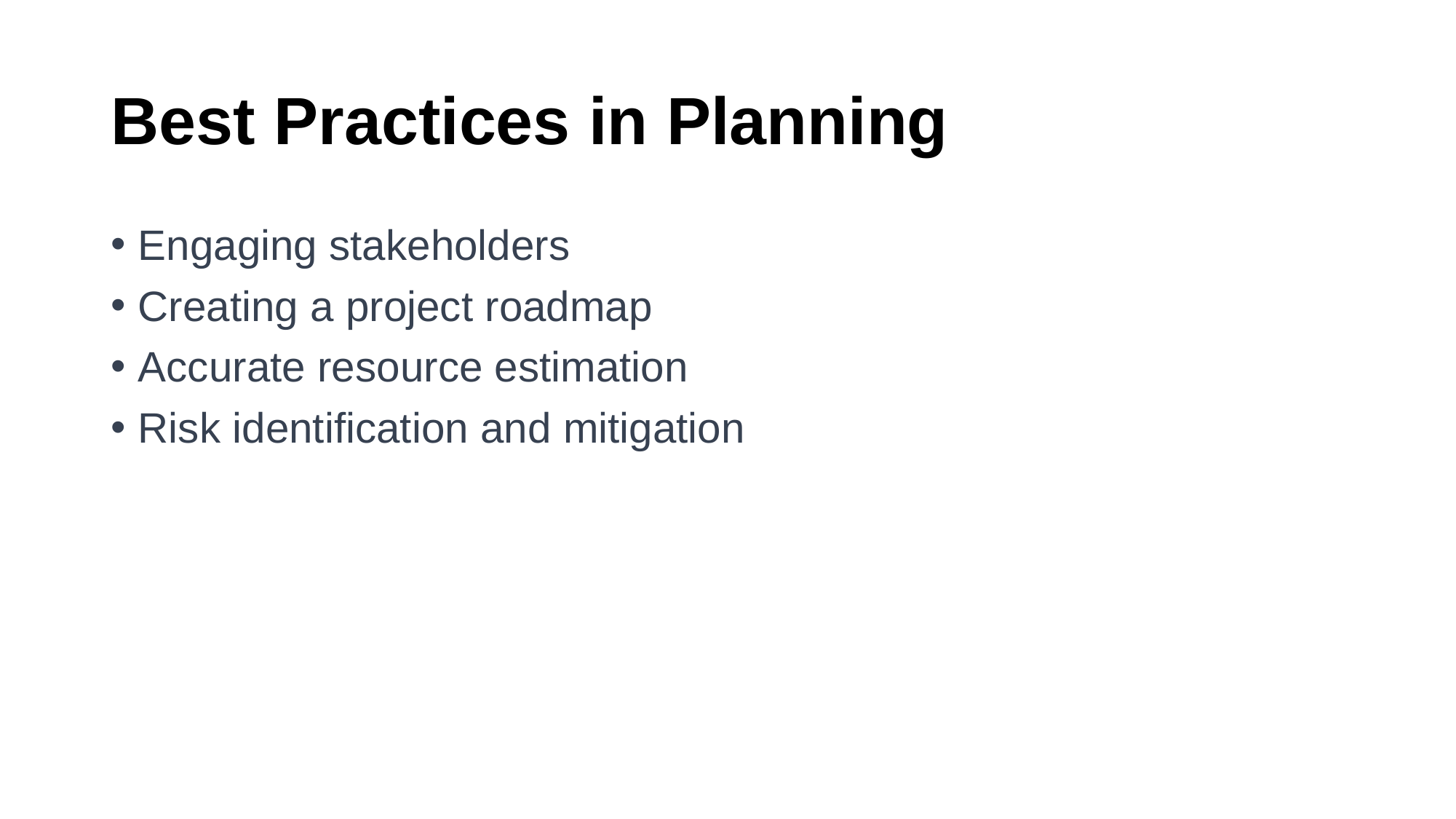

# Best Practices in Planning
Engaging stakeholders
Creating a project roadmap
Accurate resource estimation
Risk identification and mitigation